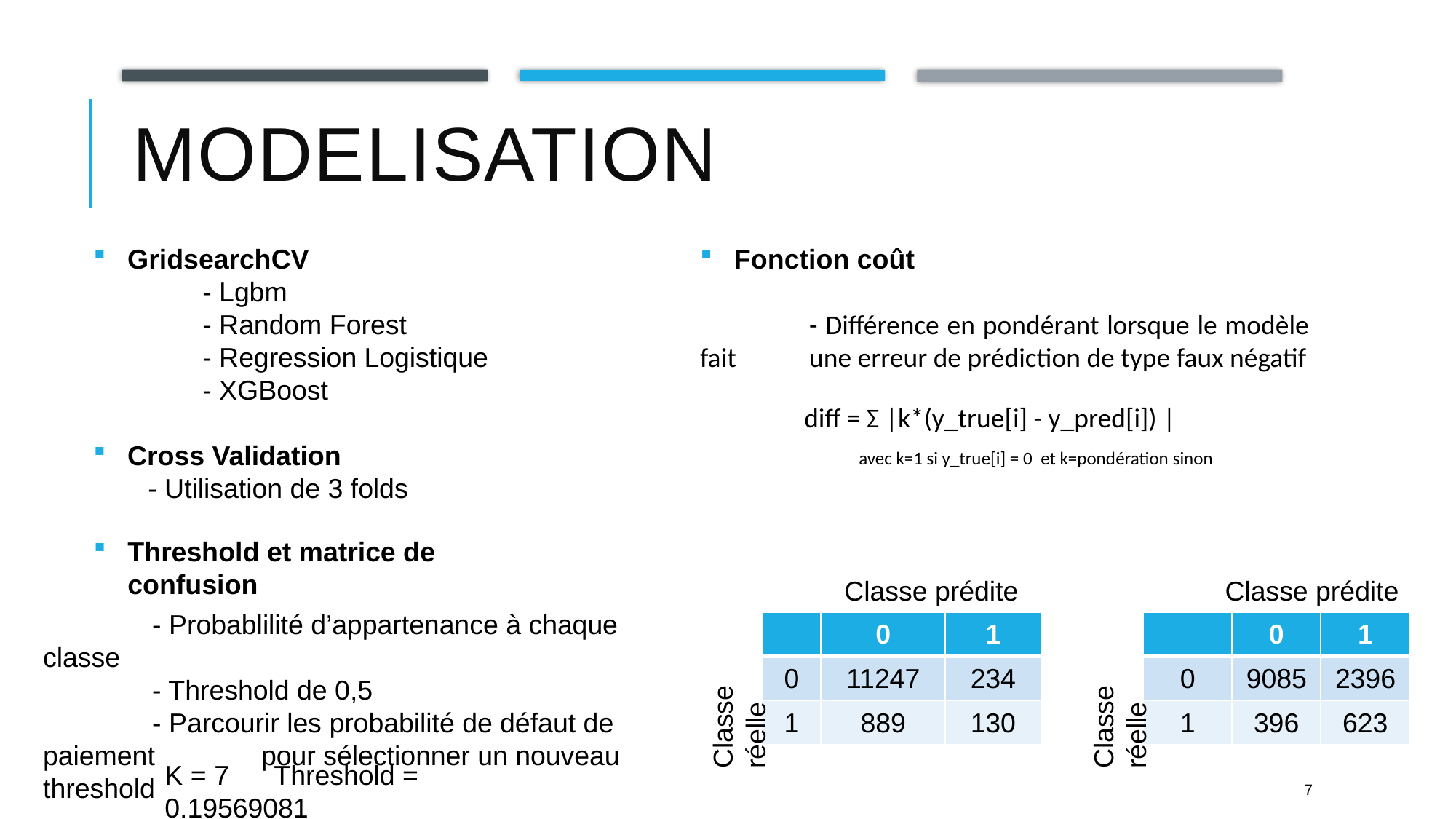

# modelisation
Fonction coût

	- Différence en pondérant lorsque le modèle fait 	une erreur de prédiction de type faux négatif
GridsearchCV
	- Lgbm
	- Random Forest
	- Regression Logistique
	- XGBoost

Cross Validation
- Utilisation de 3 folds
diff = Σ |k*(y_true[i] - y_pred[i]) |
avec k=1 si y_true[i] = 0  et k=pondération sinon
Threshold et matrice de confusion
Classe prédite
Classe prédite
	- Probablilité d’appartenance à chaque classe
	- Threshold de 0,5
	- Parcourir les probabilité de défaut de paiement 	pour sélectionner un nouveau threshold
|  | 0 | 1 |
| --- | --- | --- |
| 0 | 11247 | 234 |
| 1 | 889 | 130 |
|  | 0 | 1 |
| --- | --- | --- |
| 0 | 9085 | 2396 |
| 1 | 396 | 623 |
Classe réelle
Classe réelle
K = 7 	Threshold = 0.19569081
7